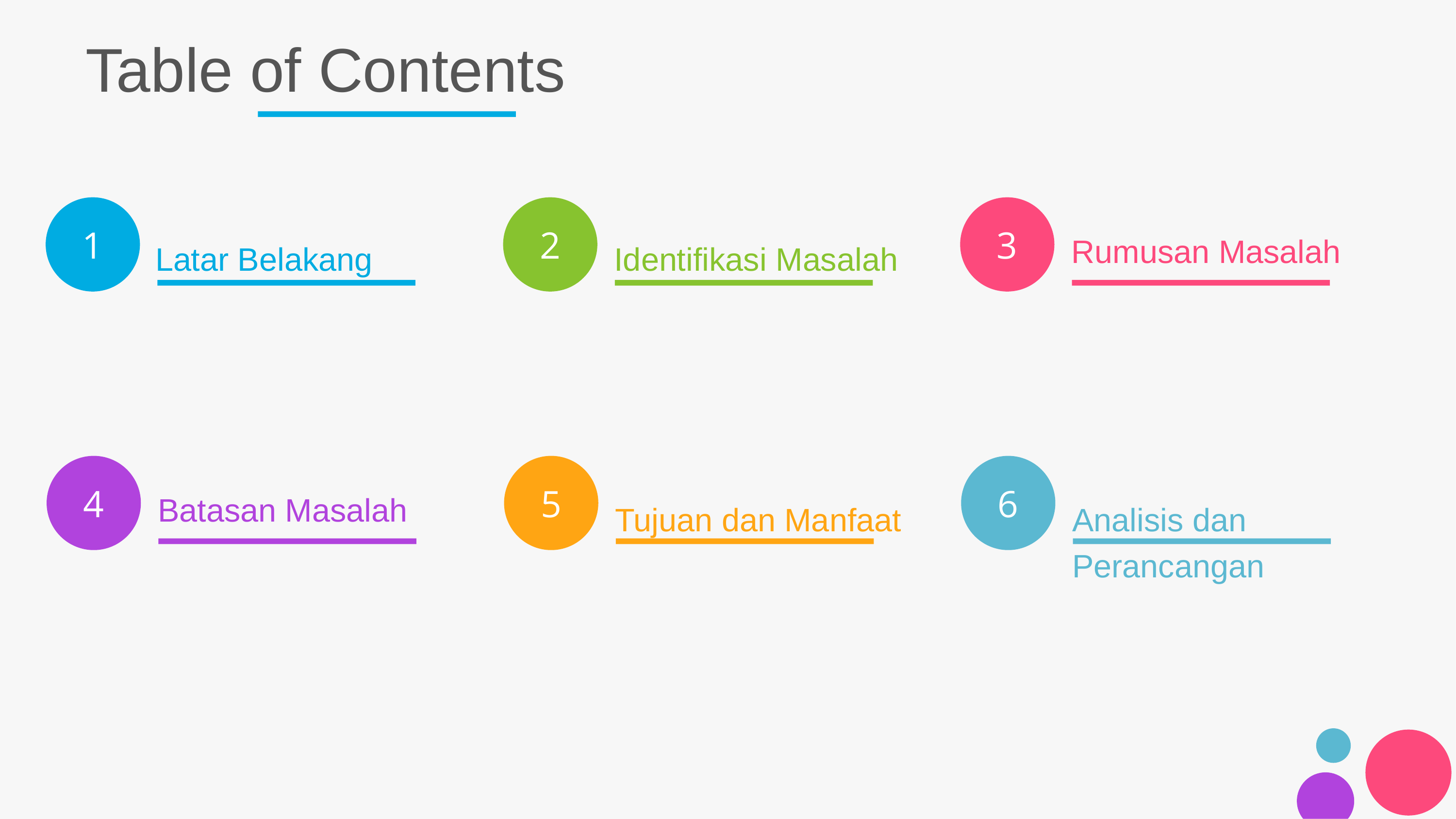

# Table of Contents
Rumusan Masalah
Identifikasi Masalah
Latar Belakang
Batasan Masalah
Tujuan dan Manfaat
Analisis dan Perancangan